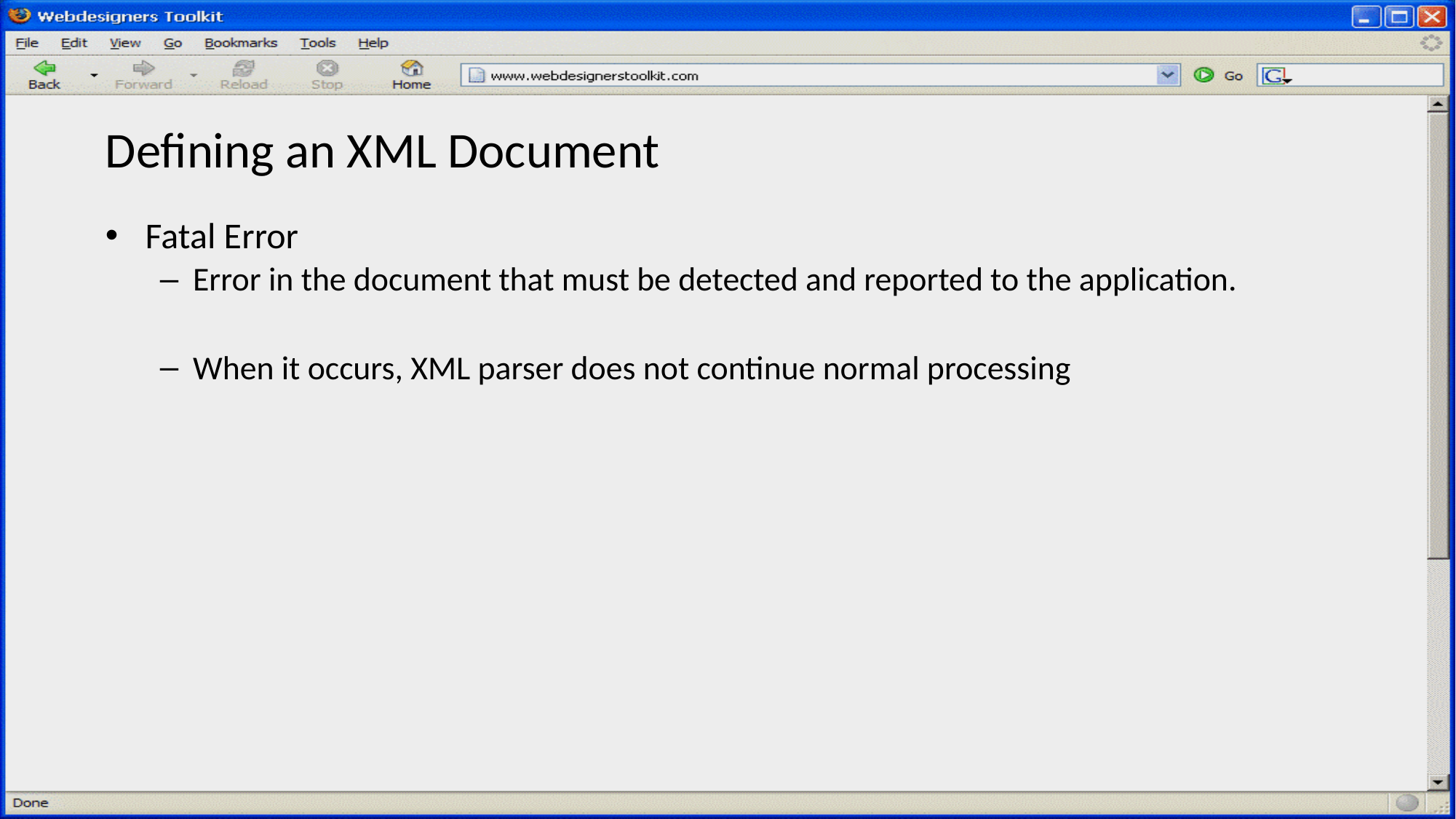

# Defining an XML Document
Fatal Error
Error in the document that must be detected and reported to the application.

When it occurs, XML parser does not continue normal processing